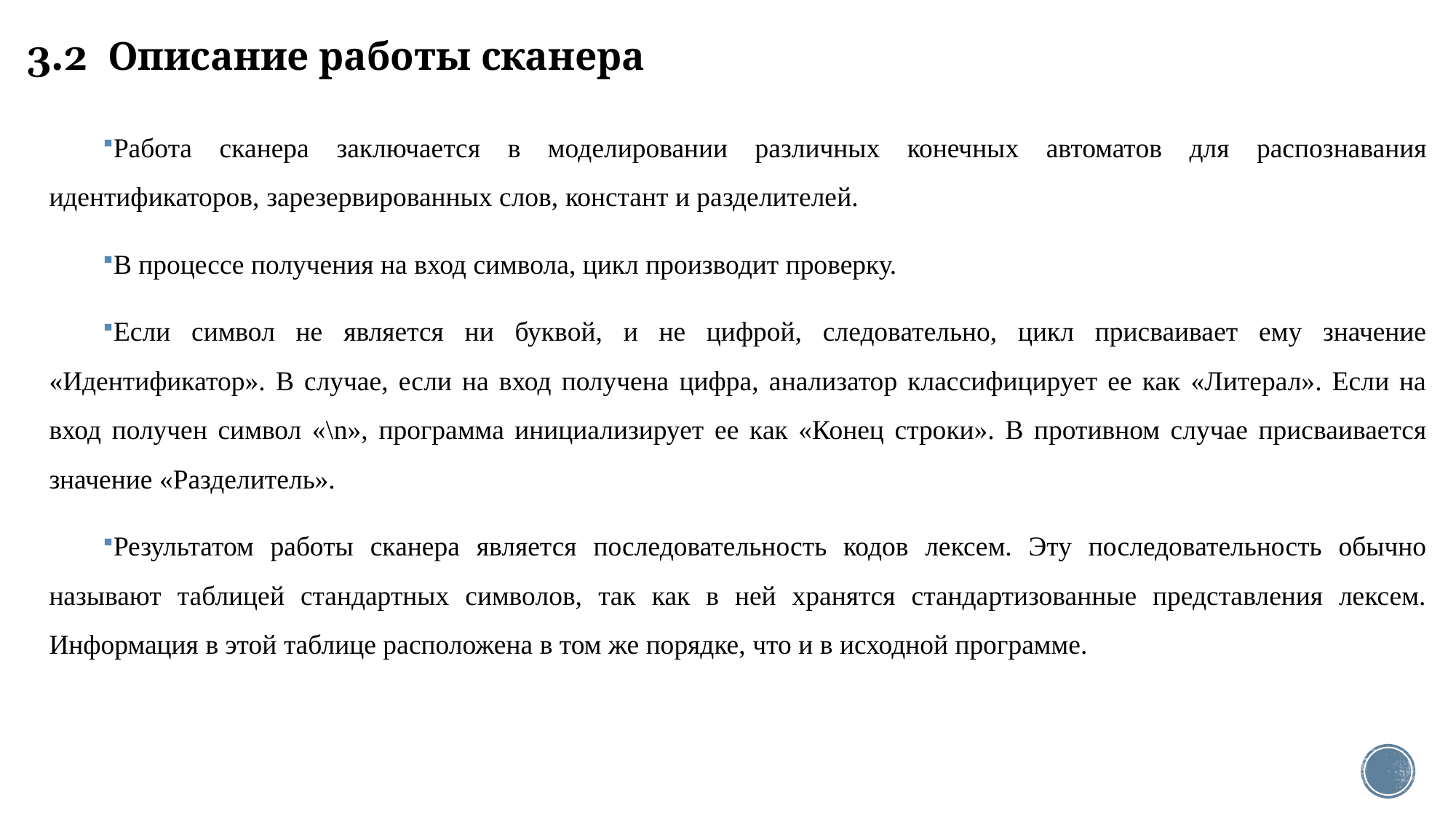

3.2  Описание работы сканера
Работа сканера заключается в моделировании различных конечных автоматов для распознавания идентификаторов, зарезервированных слов, констант и разделителей.
В процессе получения на вход символа, цикл производит проверку.
Если символ не является ни буквой, и не цифрой, следовательно, цикл присваивает ему значение «Идентификатор». В случае, если на вход получена цифра, анализатор классифицирует ее как «Литерал». Если на вход получен символ «\n», программа инициализирует ее как «Конец строки». В противном случае присваивается значение «Разделитель».
Результатом работы сканера является последовательность кодов лексем. Эту последовательность обычно называют таблицей стандартных символов, так как в ней хранятся стандартизованные представления лексем. Информация в этой таблице расположена в том же порядке, что и в исходной программе.